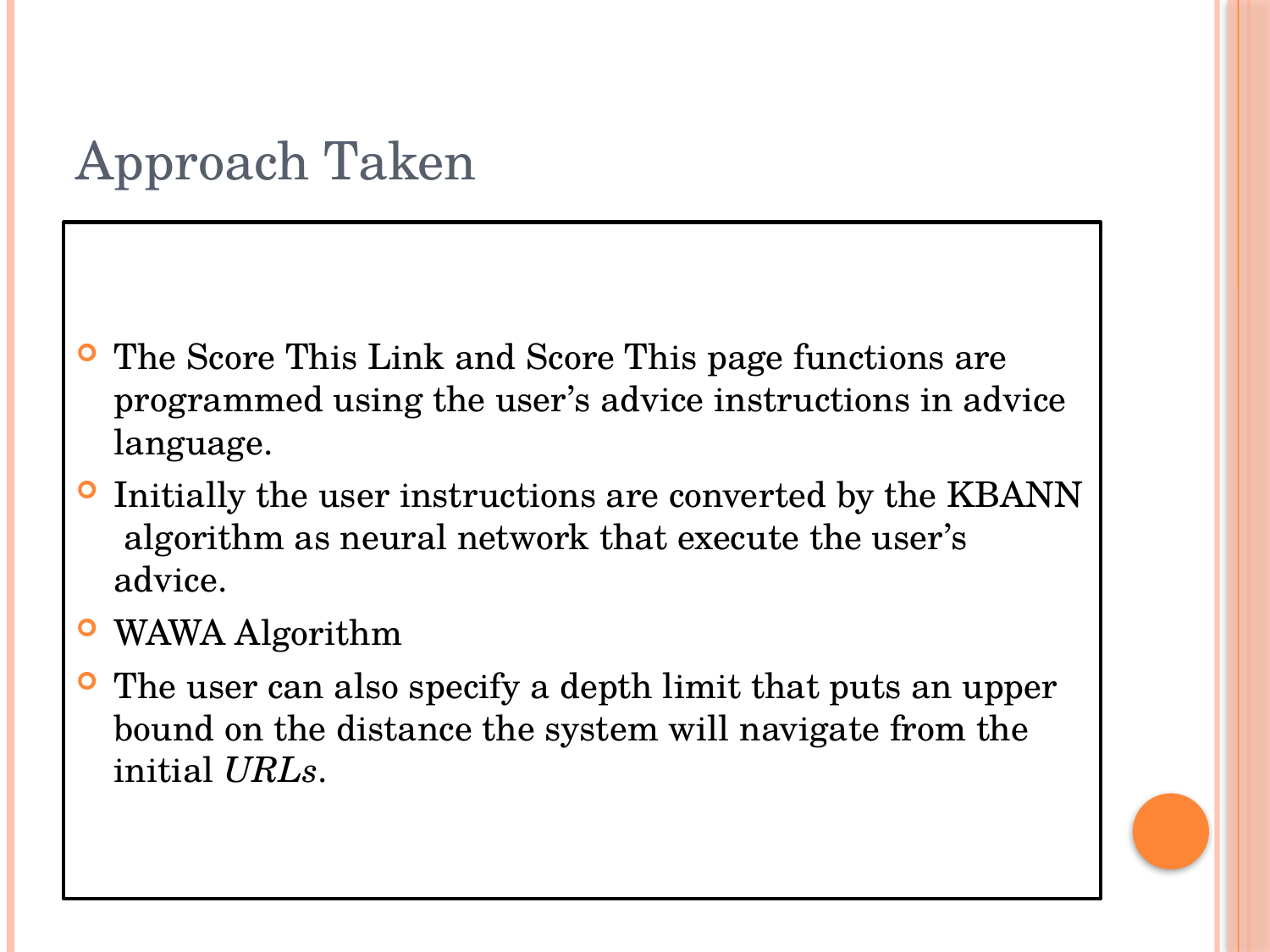

# Approach Taken

The Score This Link and Score This page functions are programmed using the user’s advice instructions in advice language.
Initially the user instructions are converted by the kbann  algorithm as neural network that execute the user’s advice.
WAWA Algorithm
The user can also specify a depth limit that puts an upper bound on the distance the system will navigate from the initial URLs.